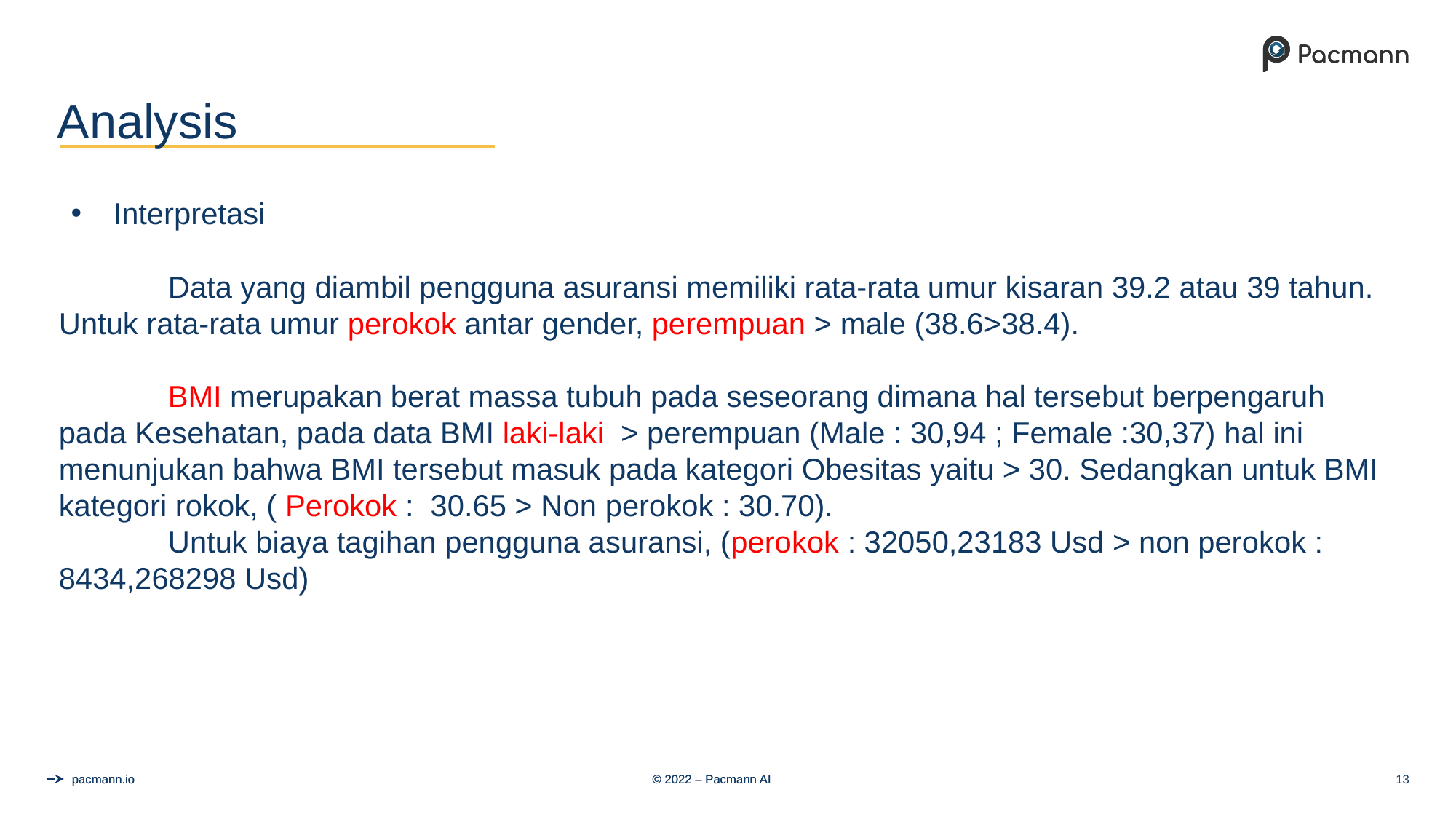

# Analysis
Interpretasi
	Data yang diambil pengguna asuransi memiliki rata-rata umur kisaran 39.2 atau 39 tahun. Untuk rata-rata umur perokok antar gender, perempuan > male (38.6>38.4).

	BMI merupakan berat massa tubuh pada seseorang dimana hal tersebut berpengaruh pada Kesehatan, pada data BMI laki-laki  > perempuan (Male : 30,94 ; Female :30,37) hal ini menunjukan bahwa BMI tersebut masuk pada kategori Obesitas yaitu > 30. Sedangkan untuk BMI kategori rokok, ( Perokok :  30.65 > Non perokok : 30.70).
	Untuk biaya tagihan pengguna asuransi, (perokok : 32050,23183 Usd > non perokok : 8434,268298 Usd)